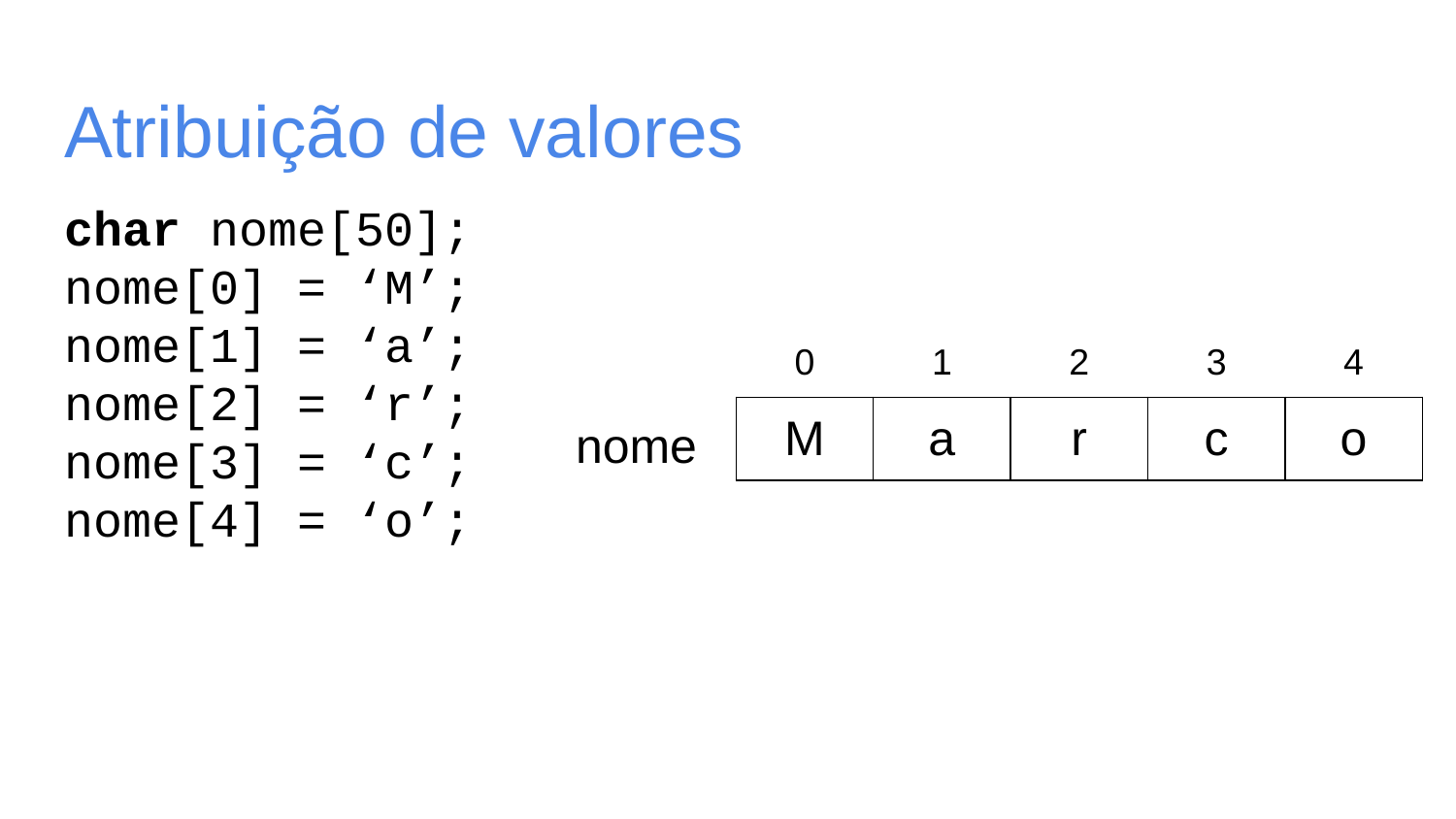

# Atribuição de valores
char nome[50];
nome[0] = ‘M’;
nome[1] = ‘a’;
nome[2] = ‘r’;
nome[3] = ‘c’;
nome[4] = ‘o’;

| 0 | 1 | 2 | 3 | 4 |
| --- | --- | --- | --- | --- |
| M | a | r | c | o |
nome